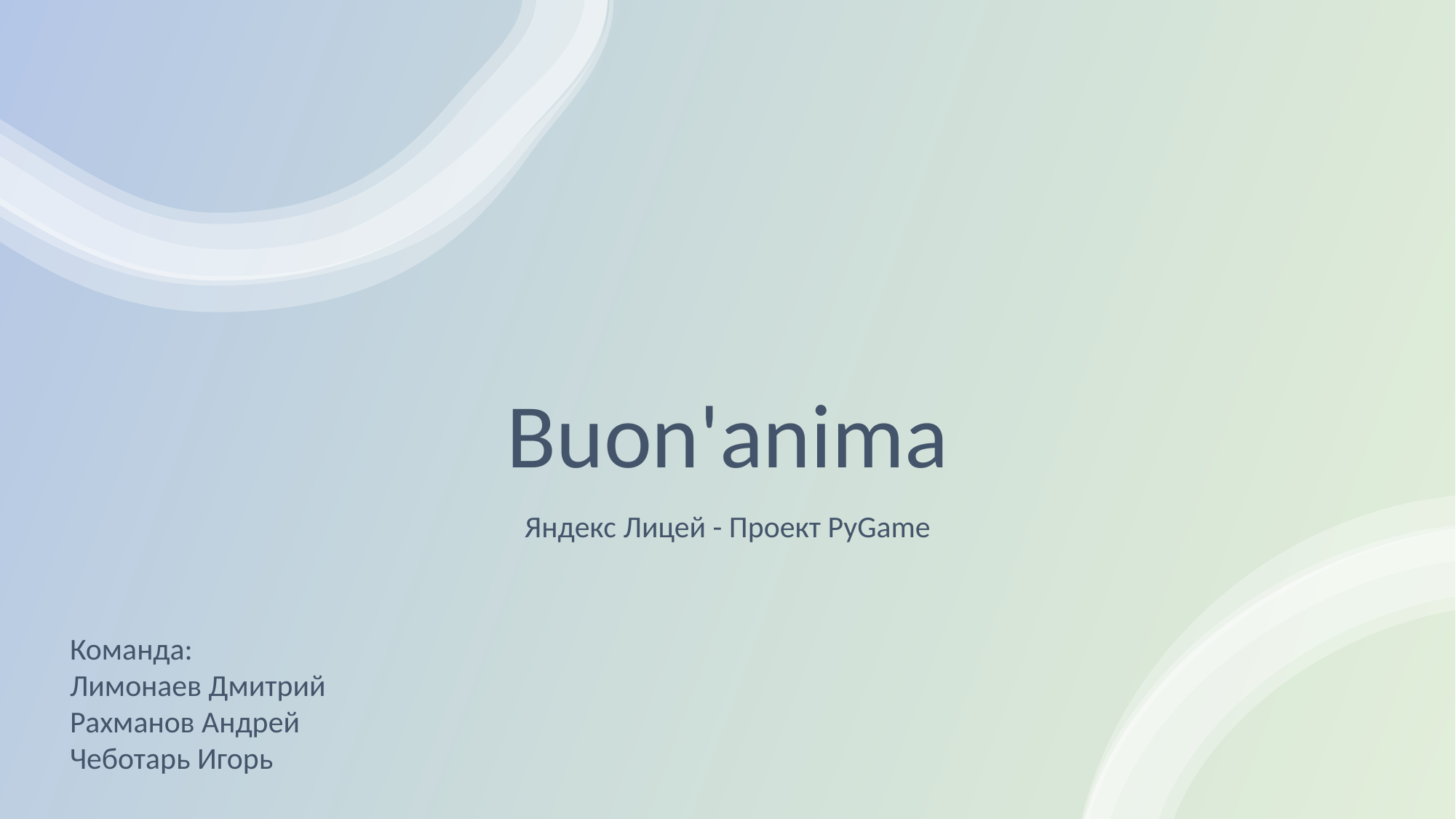

# Buon'anima

Яндекс Лицей - Проект PyGame
Команда:
Лимонаев Дмитрий
Рахманов Андрей
Чеботарь Игорь